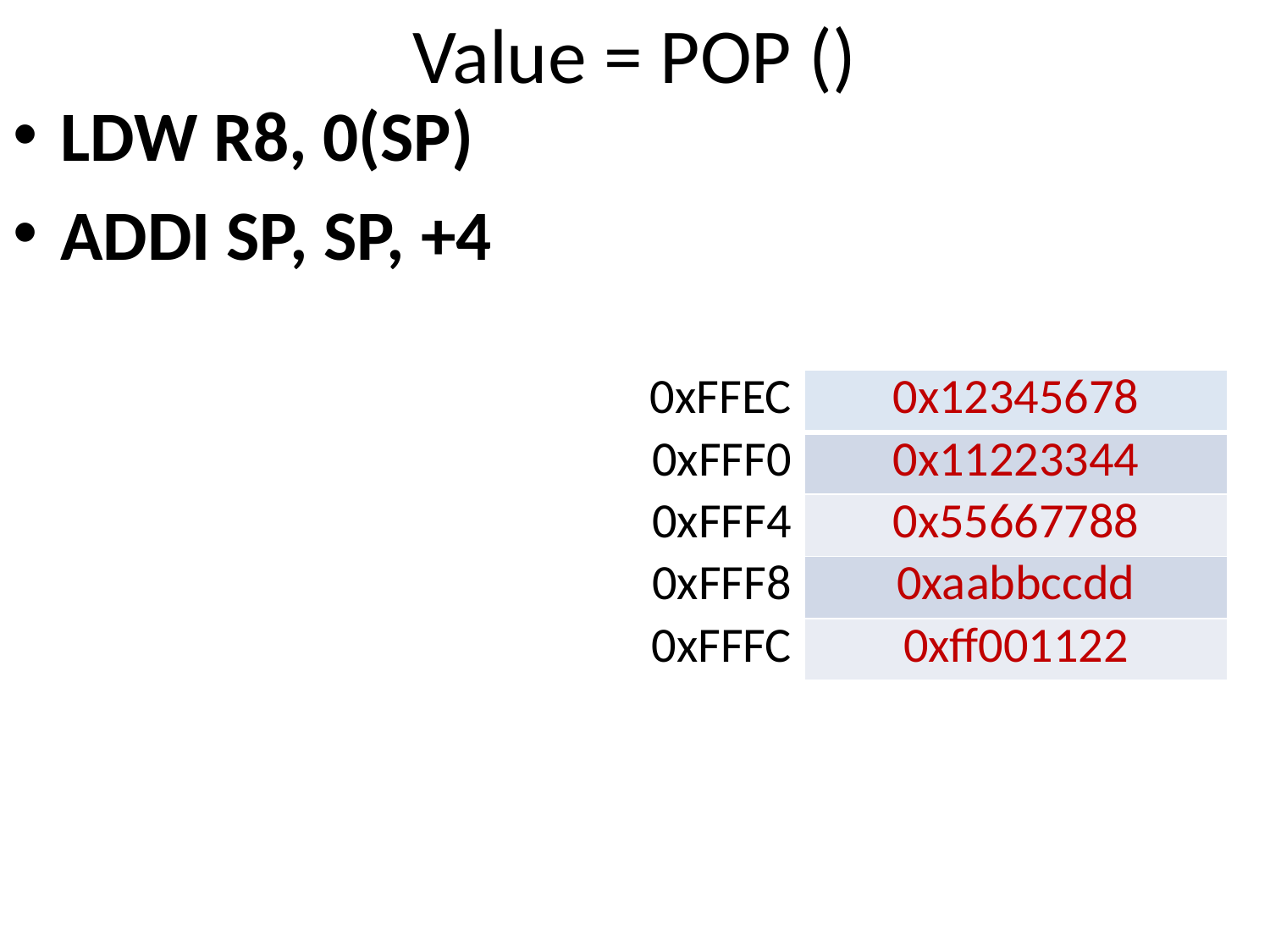

# Value = POP ()
LDW R8, 0(SP)
ADDI SP, SP, +4
| 00xFFEC | 0x12345678 |
| --- | --- |
| 0xFFF0 | 0x11223344 |
| 0xFFF4 | 0x55667788 |
| 0xFFF8 | 0xaabbccdd |
| 0xFFFC | 0xff001122 |